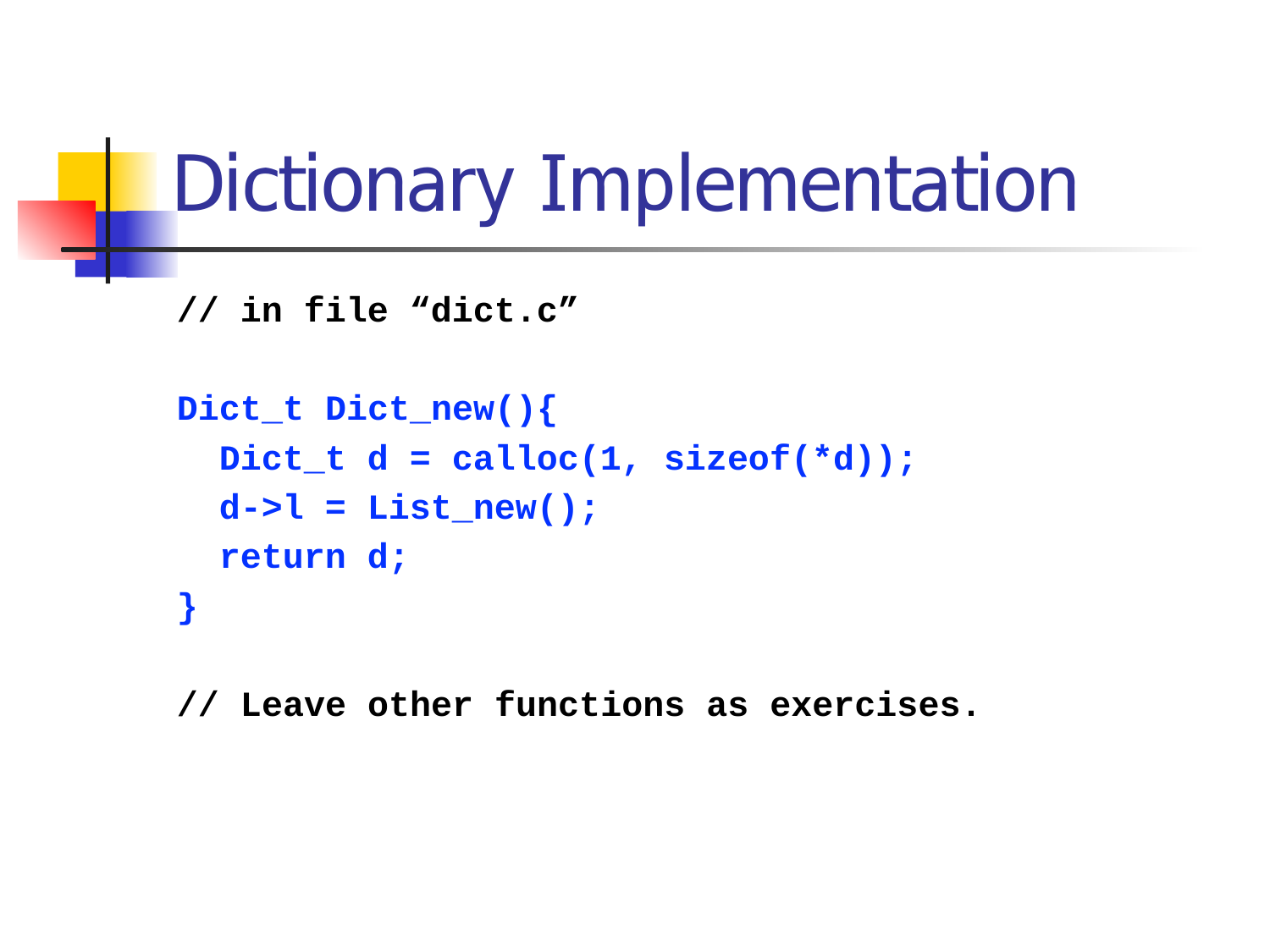

# Dictionary Implementation
// in file “dict.c”

Dict_t Dict_new(){
  Dict_t d = calloc(1, sizeof(*d));
  d->l = List_new();
  return d;
}

// Leave other functions as exercises.